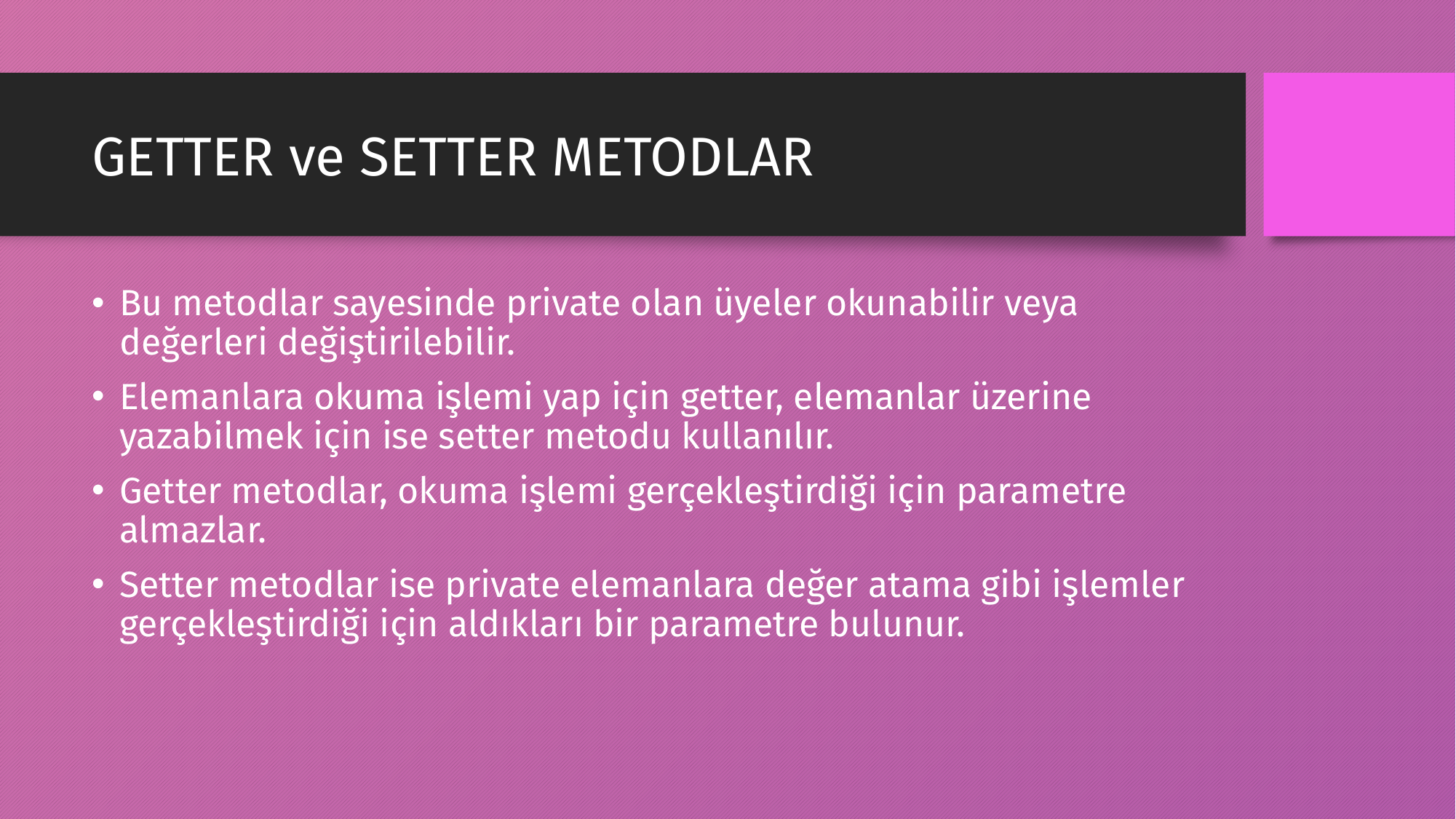

# GETTER ve SETTER METODLAR

Bu metodlar sayesinde private olan üyeler okunabilir veya değerleri değiştirilebilir.
Elemanlara okuma işlemi yap için getter, elemanlar üzerine yazabilmek için ise setter metodu kullanılır.
Getter metodlar, okuma işlemi gerçekleştirdiği için parametre almazlar.
Setter metodlar ise private elemanlara değer atama gibi işlemler gerçekleştirdiği için aldıkları bir parametre bulunur.